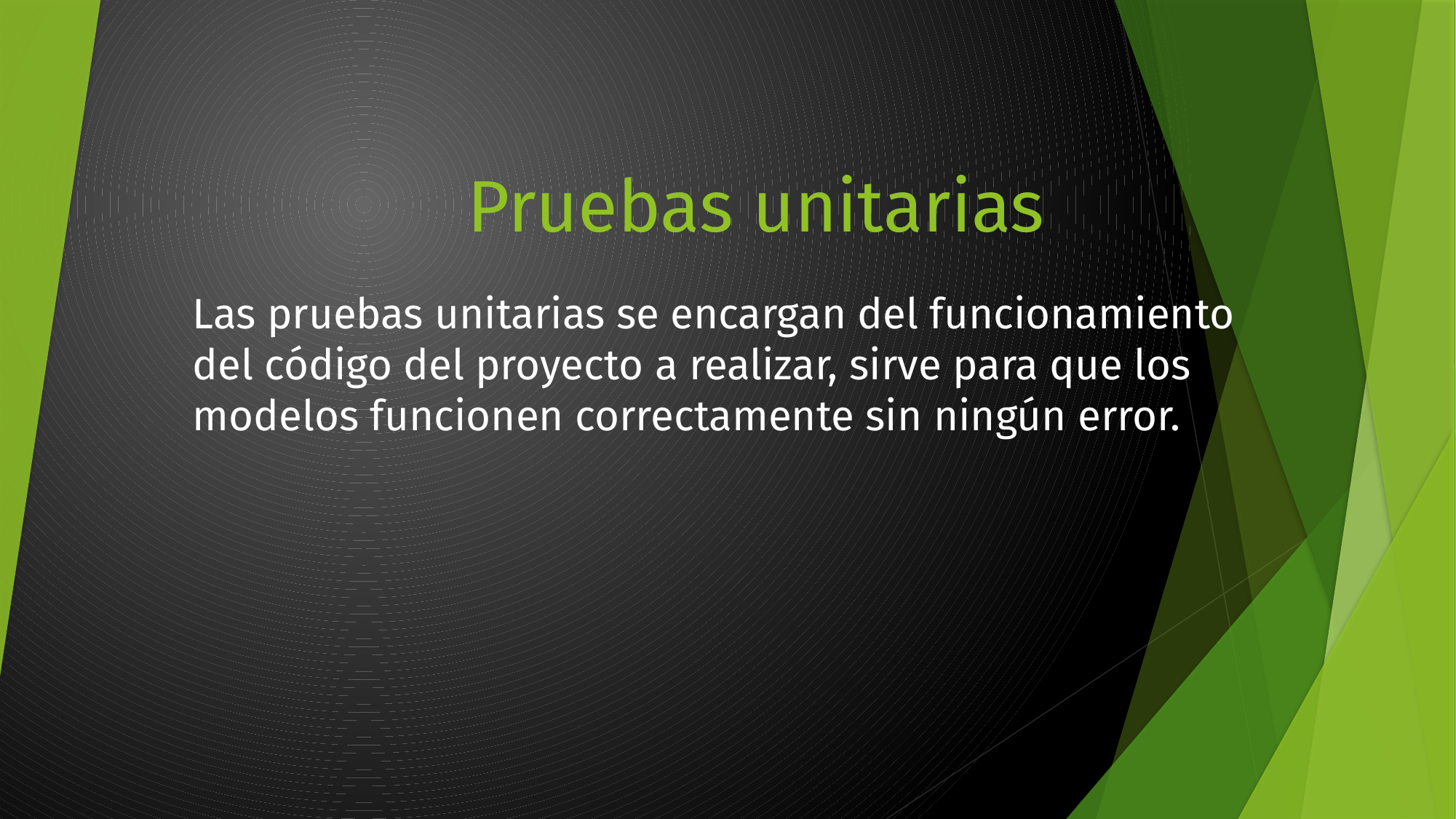

# Pruebas unitarias

Las pruebas unitarias se encargan del funcionamiento del código del proyecto a realizar, sirve para que los modelos funcionen correctamente sin ningún error.